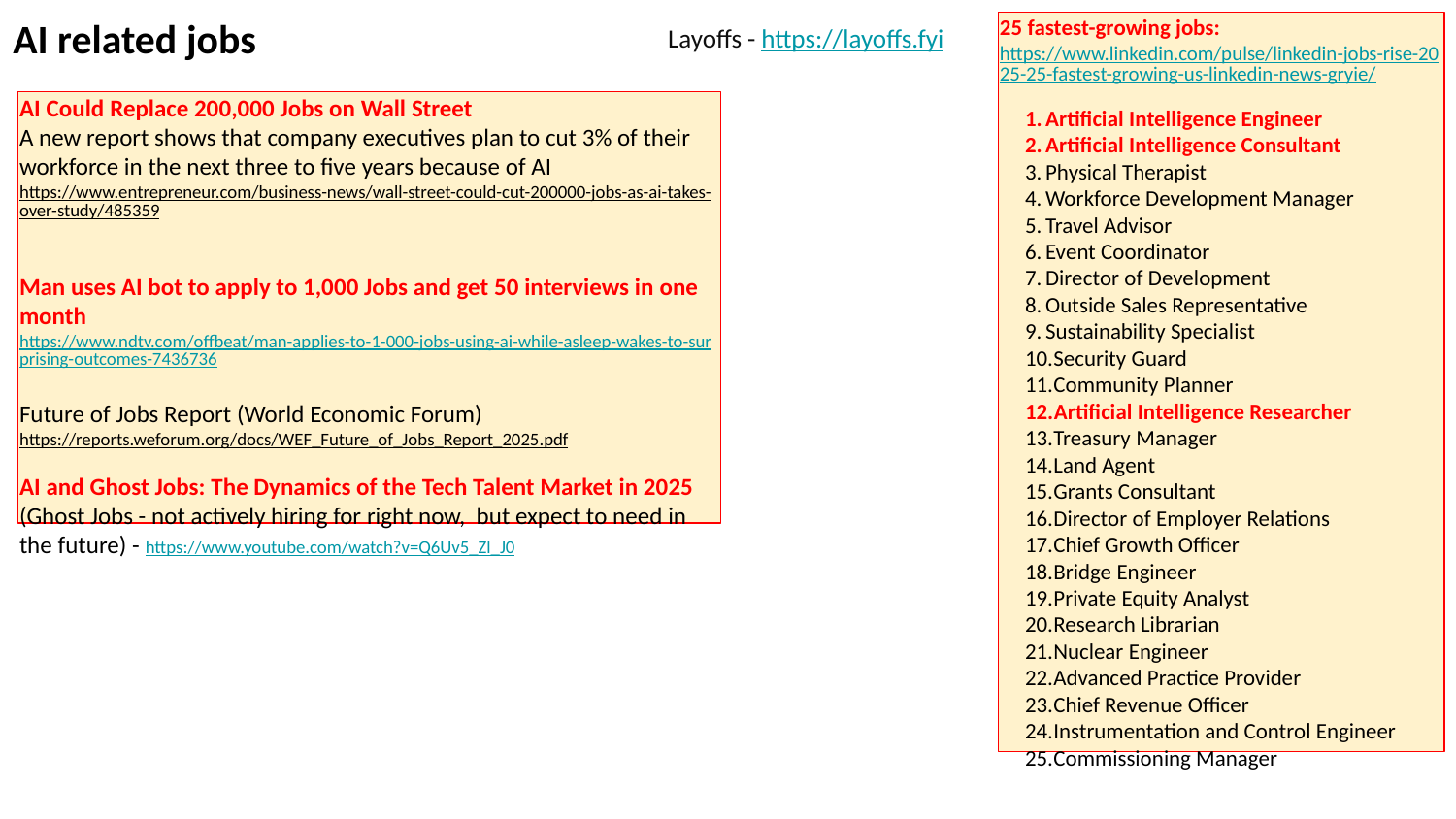

Layoffs - https://layoffs.fyi
AI related jobs
25 fastest-growing jobs:
https://www.linkedin.com/pulse/linkedin-jobs-rise-2025-25-fastest-growing-us-linkedin-news-gryie/

Artificial Intelligence Engineer
Artificial Intelligence Consultant
Physical Therapist
Workforce Development Manager
Travel Advisor
Event Coordinator
Director of Development
Outside Sales Representative
Sustainability Specialist
Security Guard
Community Planner
Artificial Intelligence Researcher
Treasury Manager
Land Agent
Grants Consultant
Director of Employer Relations
Chief Growth Officer
Bridge Engineer
Private Equity Analyst
Research Librarian
Nuclear Engineer
Advanced Practice Provider
Chief Revenue Officer
Instrumentation and Control Engineer
Commissioning Manager
AI Could Replace 200,000 Jobs on Wall Street
A new report shows that company executives plan to cut 3% of their workforce in the next three to five years because of AI
https://www.entrepreneur.com/business-news/wall-street-could-cut-200000-jobs-as-ai-takes-over-study/485359

Man uses AI bot to apply to 1,000 Jobs and get 50 interviews in one month
https://www.ndtv.com/offbeat/man-applies-to-1-000-jobs-using-ai-while-asleep-wakes-to-surprising-outcomes-7436736

Future of Jobs Report (World Economic Forum)
https://reports.weforum.org/docs/WEF_Future_of_Jobs_Report_2025.pdf

AI and Ghost Jobs: The Dynamics of the Tech Talent Market in 2025
(Ghost Jobs - not actively hiring for right now,  but expect to need in the future) - https://www.youtube.com/watch?v=Q6Uv5_Zl_J0